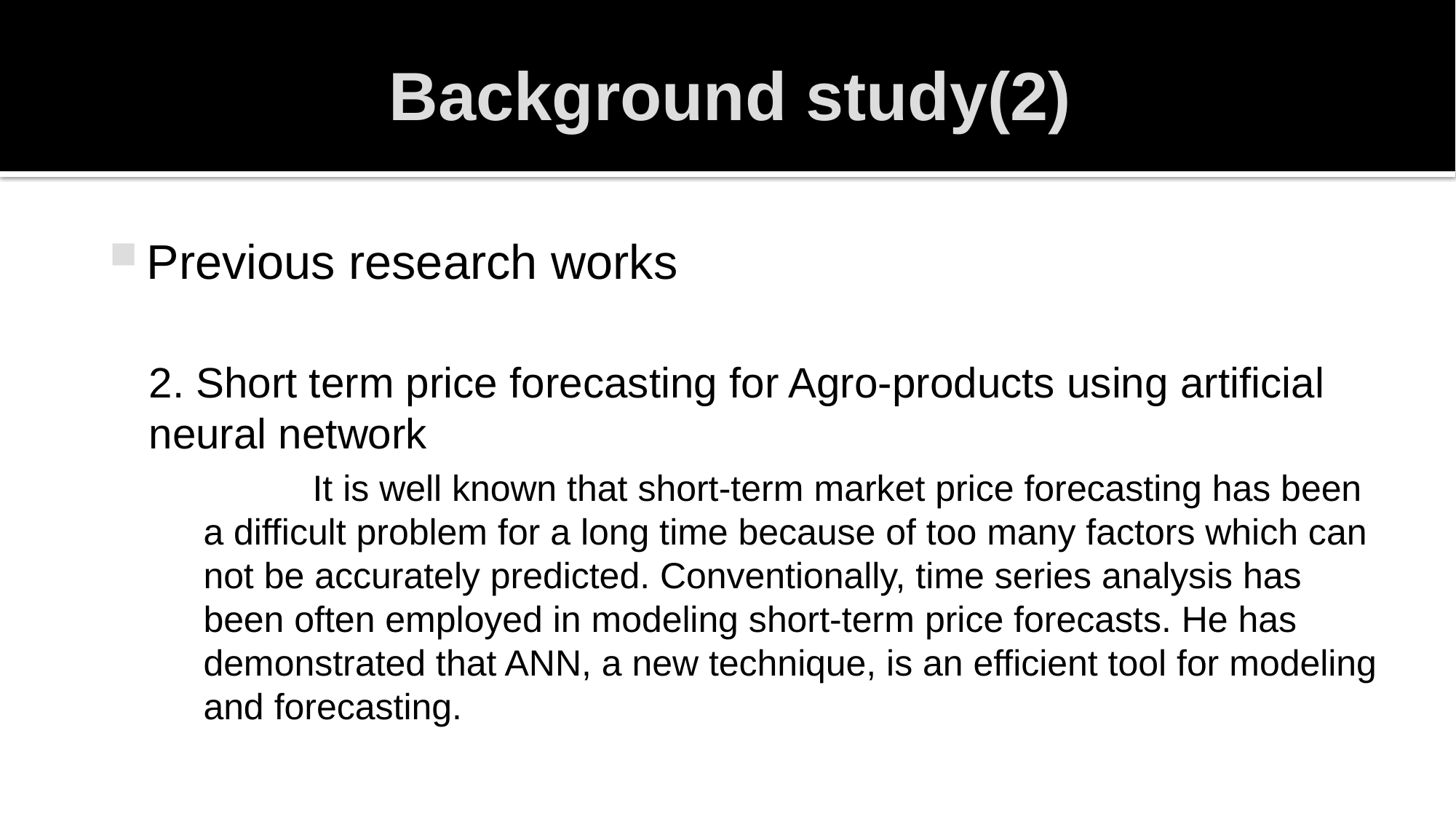

# Background study(2)
Previous research works

2. Short term price forecasting for Agro-products using artificial neural network
	It is well known that short-term market price forecasting has been a difficult problem for a long time because of too many factors which can not be accurately predicted. Conventionally, time series analysis has been often employed in modeling short-term price forecasts. He has demonstrated that ANN, a new technique, is an efficient tool for modeling and forecasting.